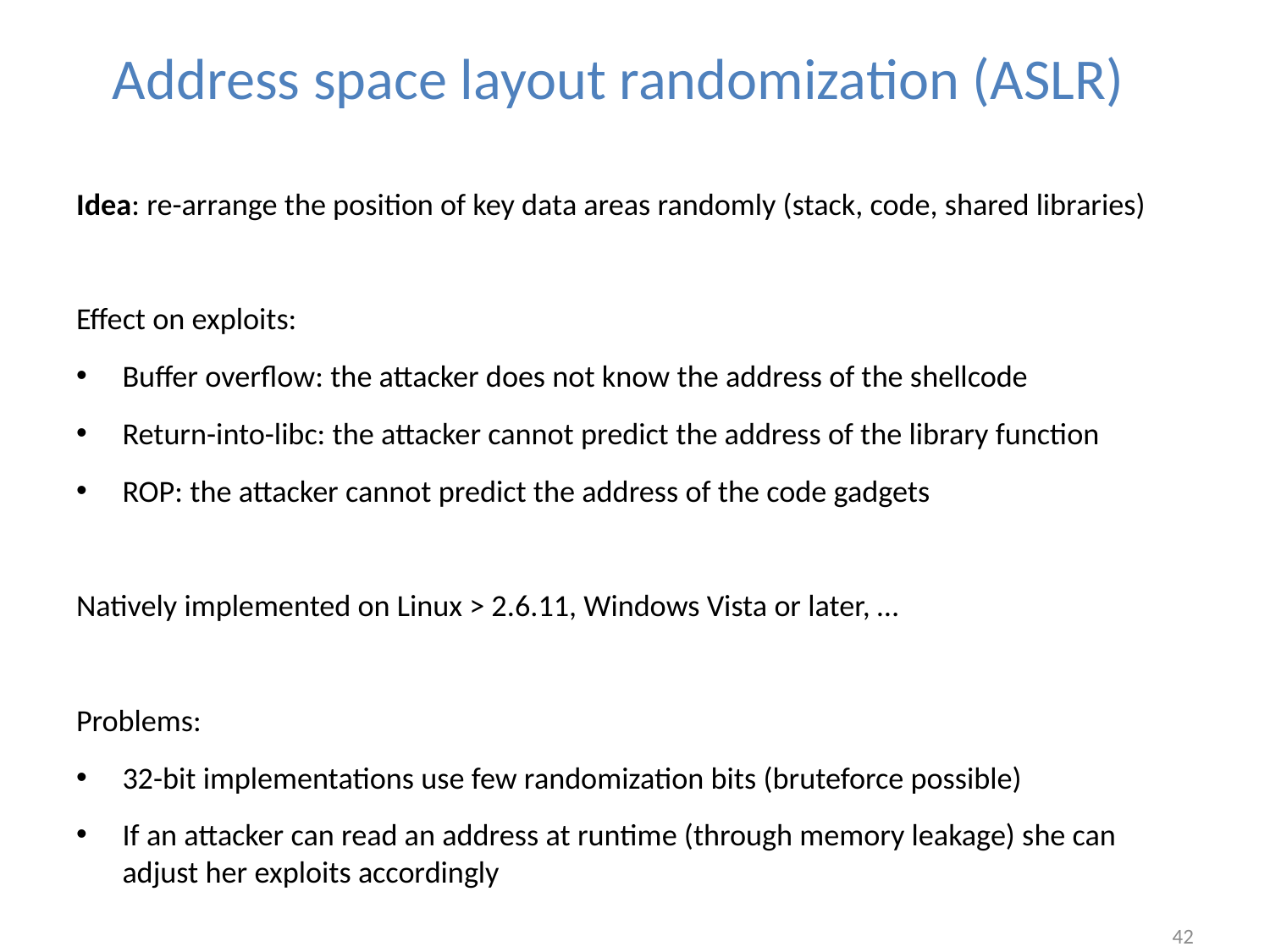

# Address space layout randomization (ASLR)
Idea: re-arrange the position of key data areas randomly (stack, code, shared libraries)

Effect on exploits:
Buffer overflow: the attacker does not know the address of the shellcode
Return-into-libc: the attacker cannot predict the address of the library function
ROP: the attacker cannot predict the address of the code gadgets

Natively implemented on Linux > 2.6.11, Windows Vista or later, …

Problems:
32-bit implementations use few randomization bits (bruteforce possible)
If an attacker can read an address at runtime (through memory leakage) she can adjust her exploits accordingly
42